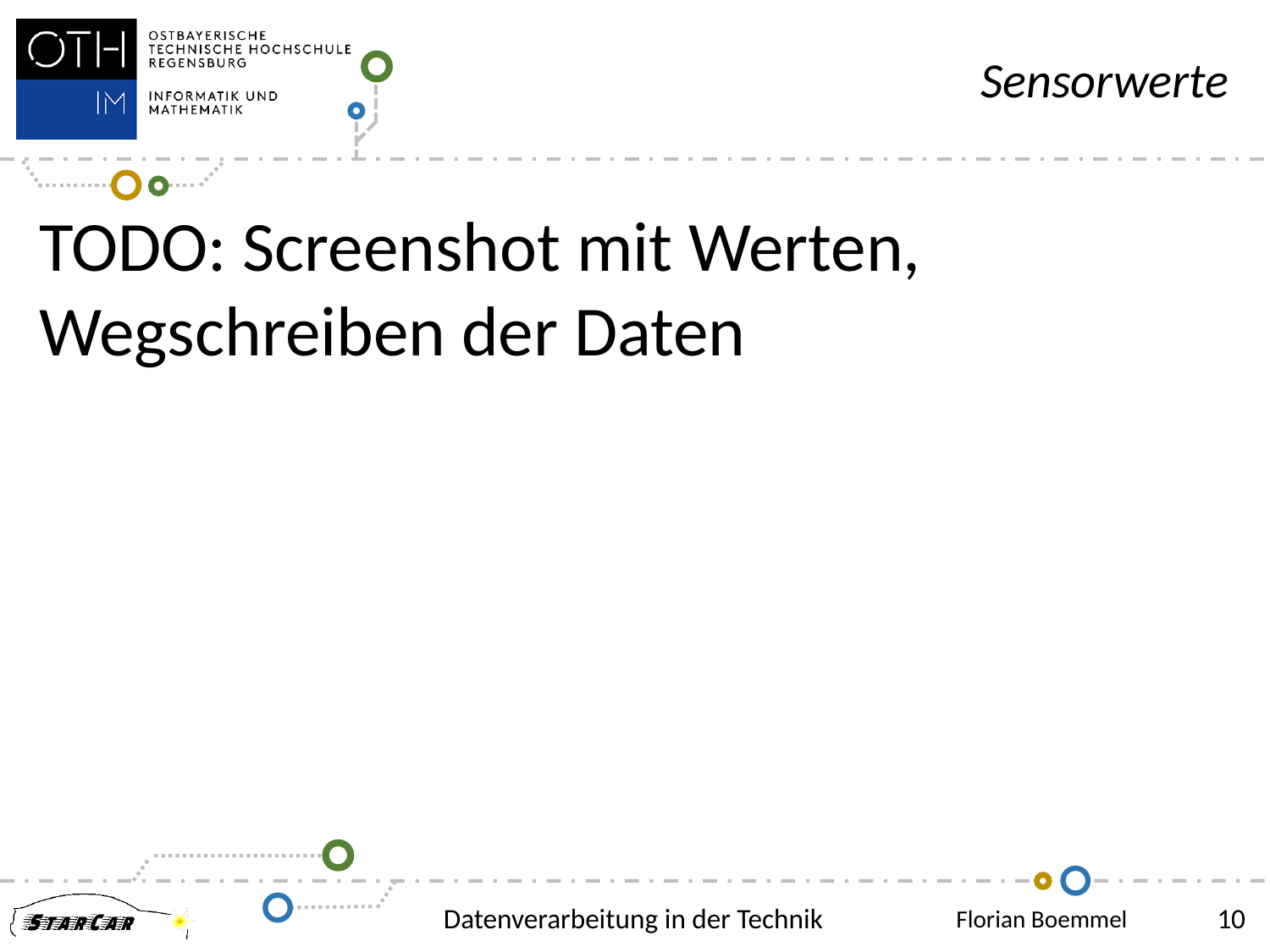

Sensorwerte
TODO: Screenshot mit Werten, Wegschreiben der Daten
Datenverarbeitung in der Technik